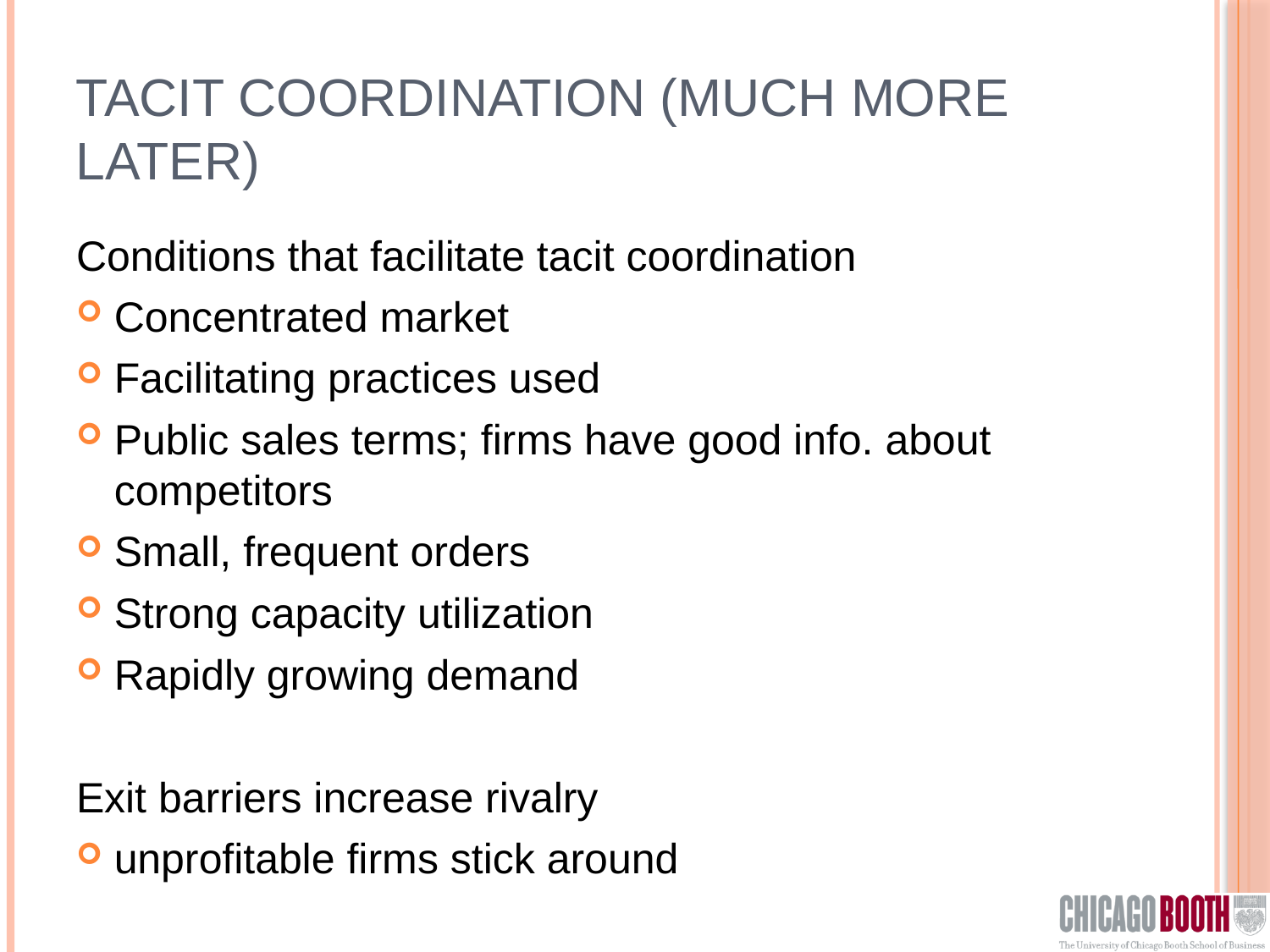

# Tacit Coordination (much more later)
Conditions that facilitate tacit coordination
Concentrated market
Facilitating practices used
Public sales terms; firms have good info. about competitors
Small, frequent orders
Strong capacity utilization
Rapidly growing demand

Exit barriers increase rivalry
unprofitable firms stick around